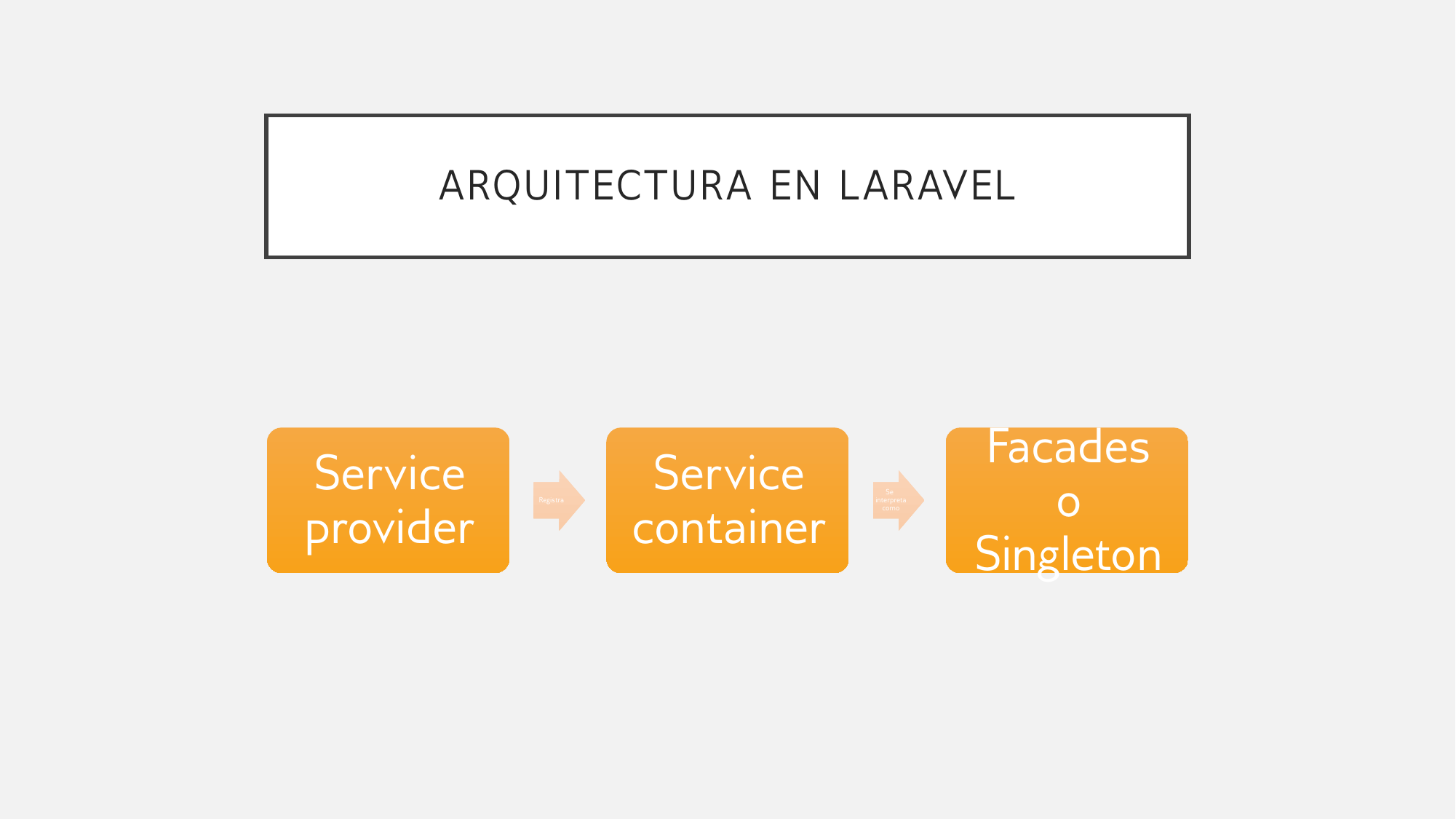

# Arquitectura en LAravel
Service provider
Registra
Service container
Se  interpreta como
Facades o Singleton